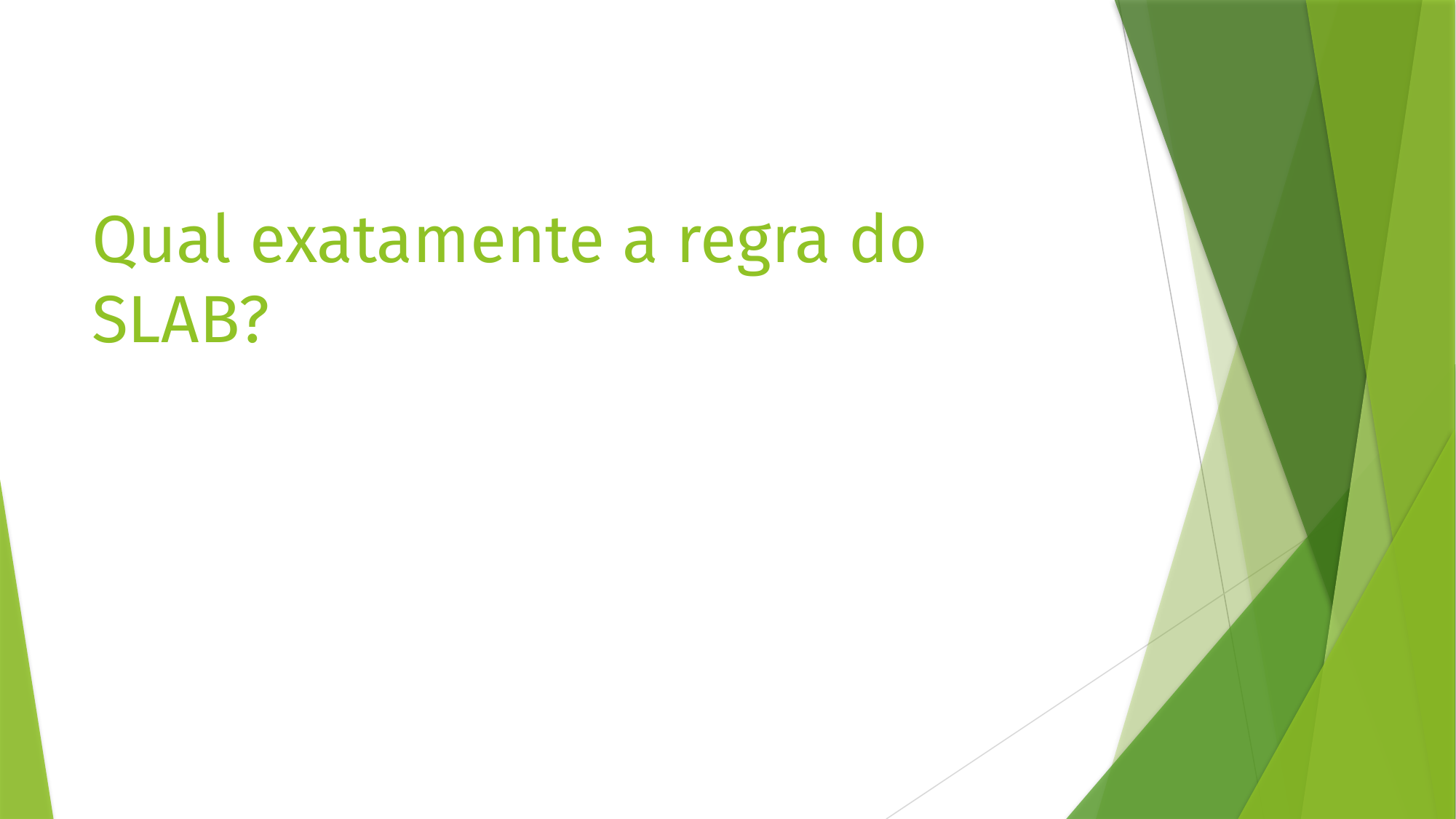

# Qual exatamente a regra do SLAB?